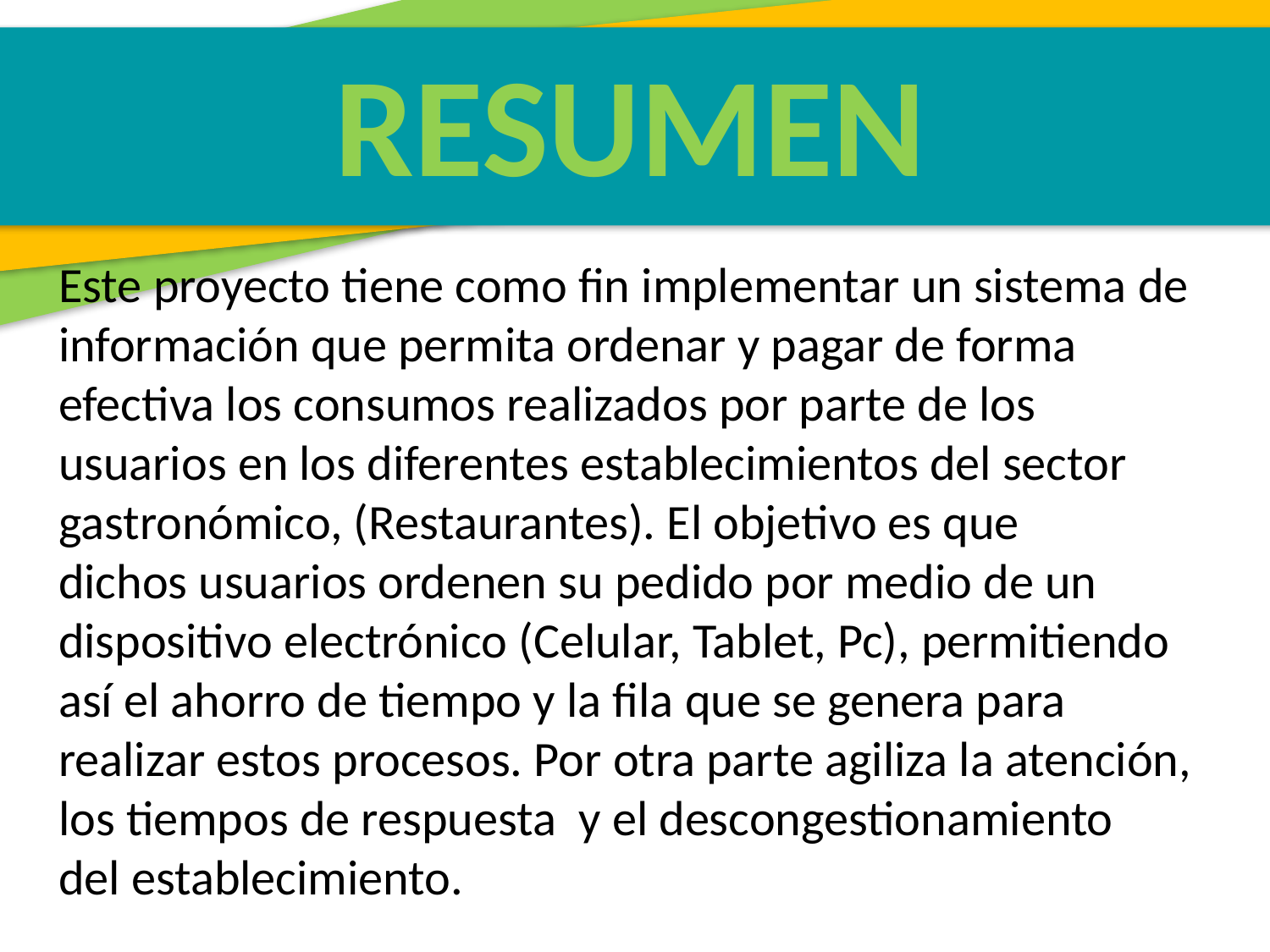

RESUMEN
Este proyecto tiene como fin implementar un sistema de
información que permita ordenar y pagar de forma
efectiva los consumos realizados por parte de los
usuarios en los diferentes establecimientos del sector
gastronómico, (Restaurantes). El objetivo es que
dichos usuarios ordenen su pedido por medio de un
dispositivo electrónico (Celular, Tablet, Pc), permitiendo
así el ahorro de tiempo y la fila que se genera para
realizar estos procesos. Por otra parte agiliza la atención,
los tiempos de respuesta  y el descongestionamiento
del establecimiento.